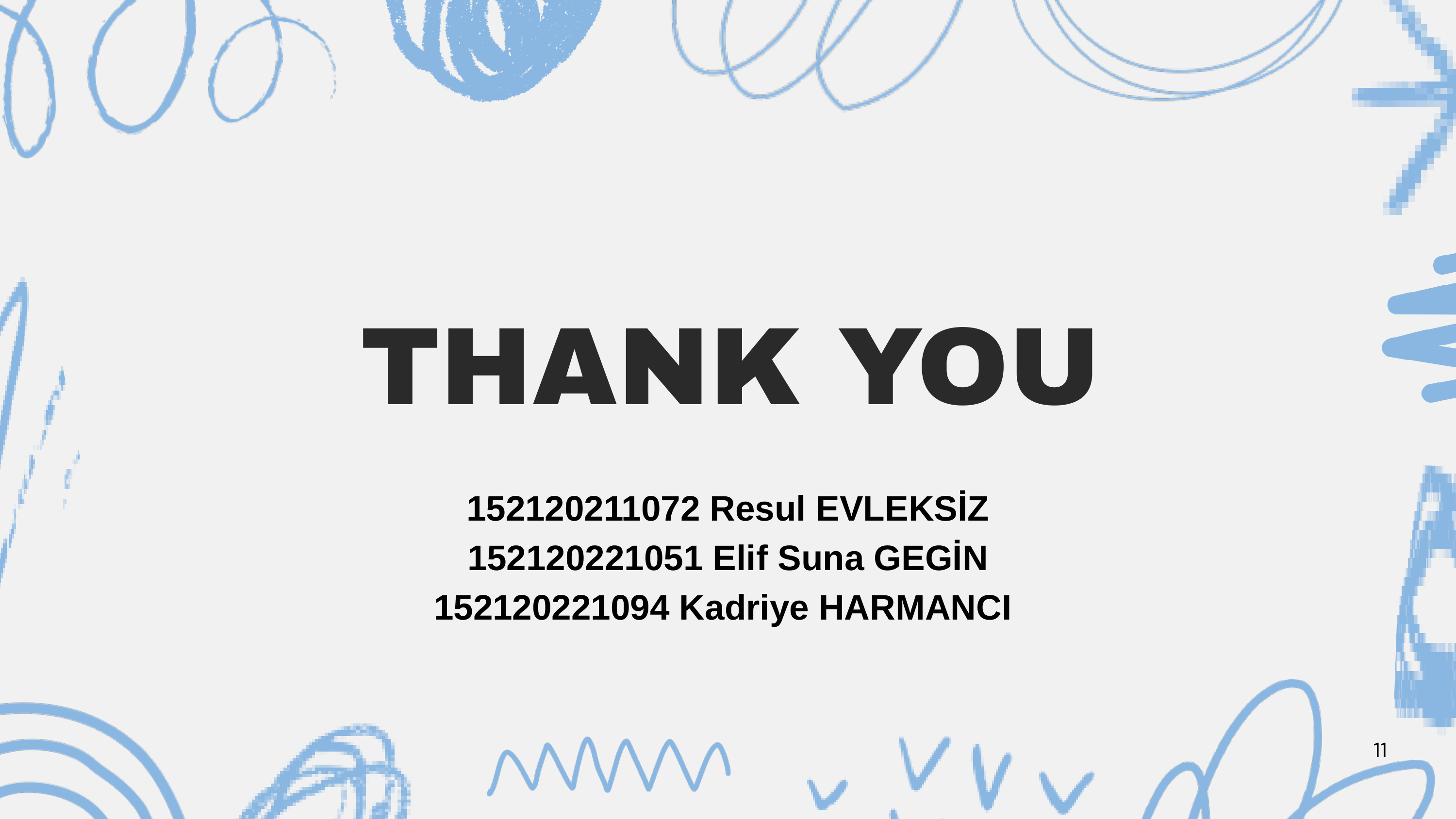

THANK YOU
152120211072 Resul EVLEKSİZ
152120221051 Elif Suna GEGİN
152120221094 Kadriye HARMANCI

11